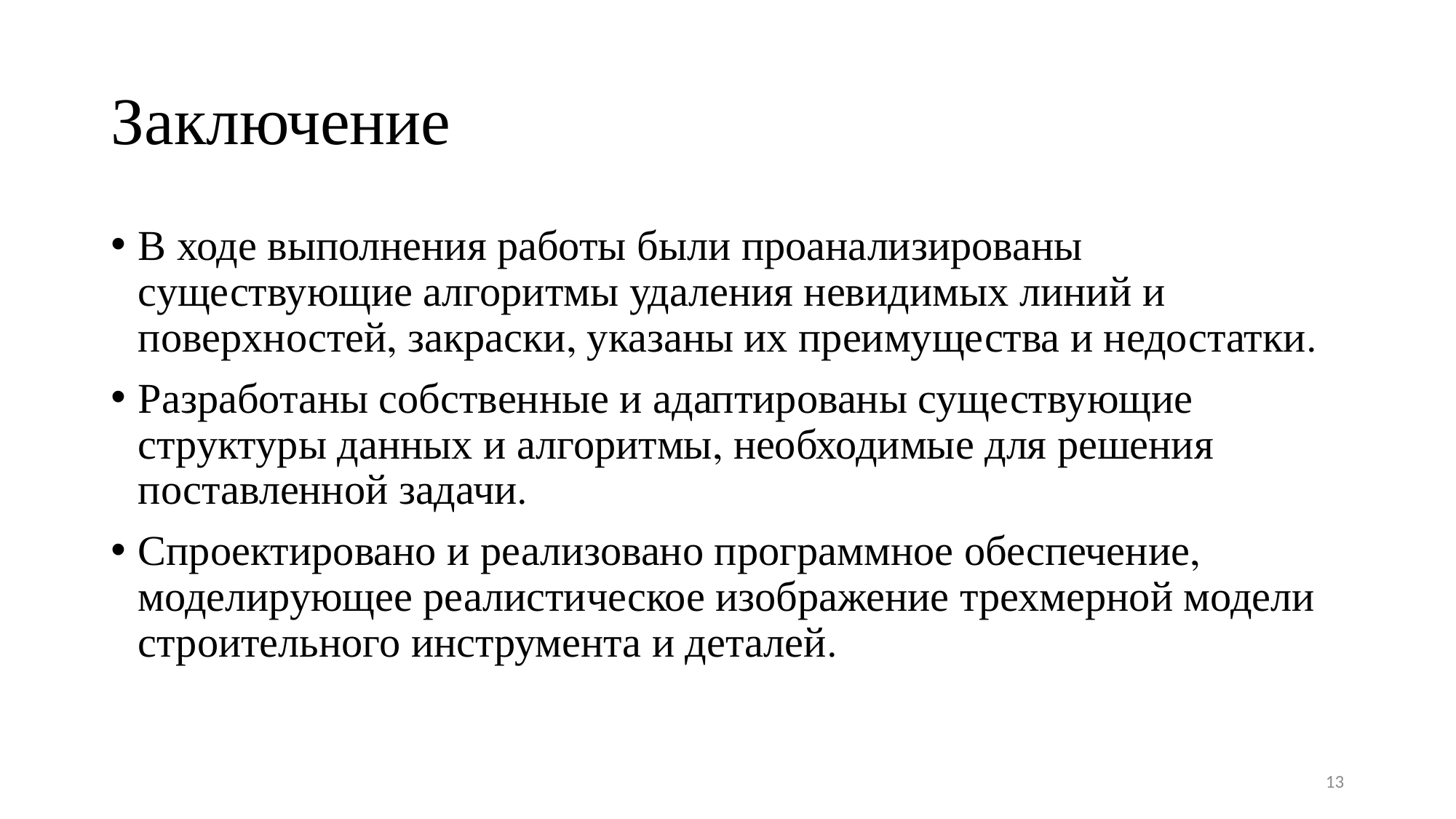

# Заключение
В ходе выполнения работы были проанализированы существующие алгоритмы удаления невидимых линий и поверхностей, закраски, указаны их преимущества и недостатки.
Разработаны собственные и адаптированы существующие структуры данных и алгоритмы, необходимые для решения поставленной задачи.
Спроектировано и реализовано программное обеспечение, моделирующее реалистическое изображение трехмерной модели строительного инструмента и деталей.

13